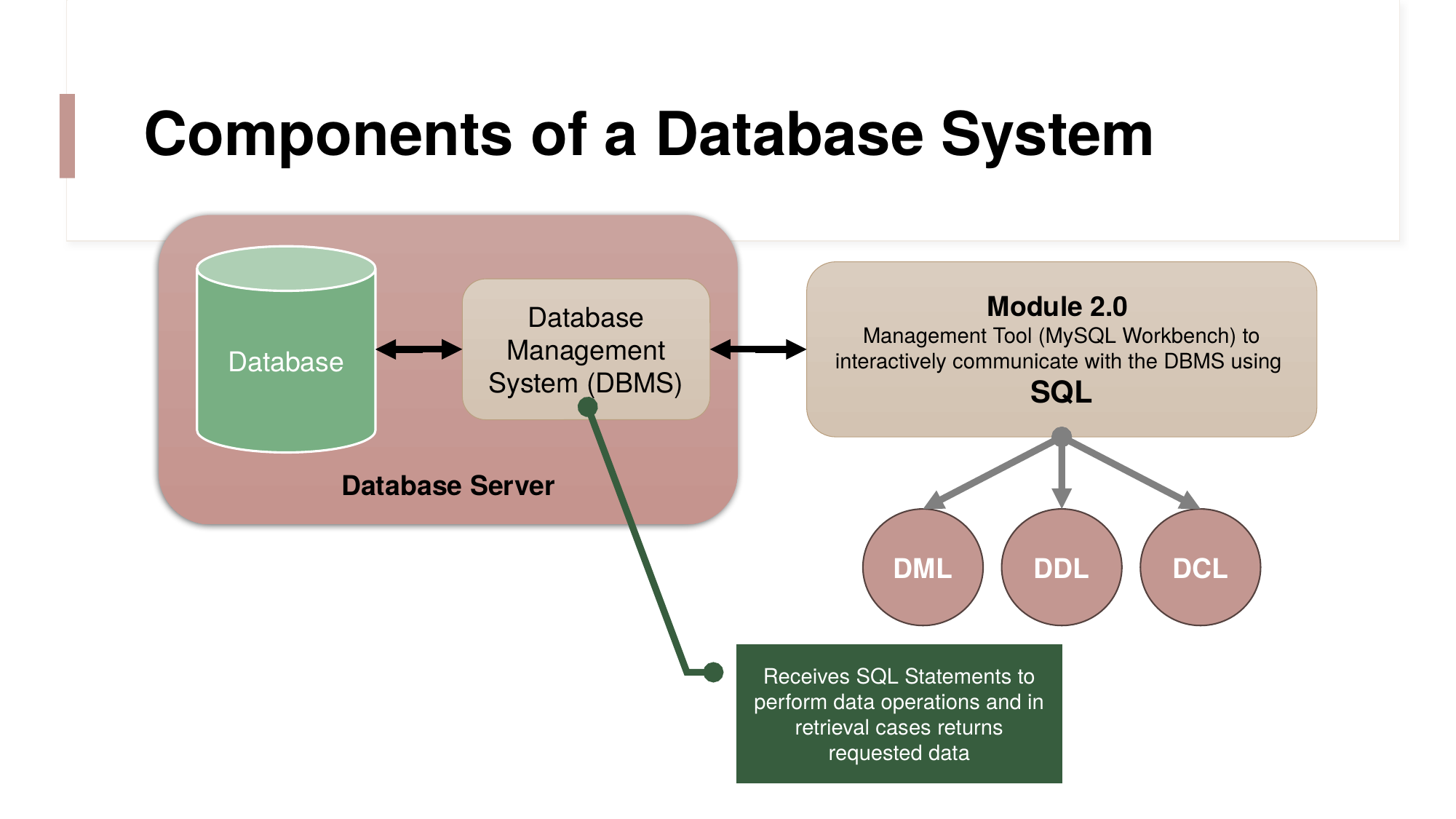

# Components of a Database System

Database Server
Database
Module 2.0
Management Tool (MySQL Workbench) to interactively communicate with the DBMS using
SQL
Database Management System (DBMS)
DML
DDL
DCL
Receives SQL Statements to perform data operations and in retrieval cases returns requested data